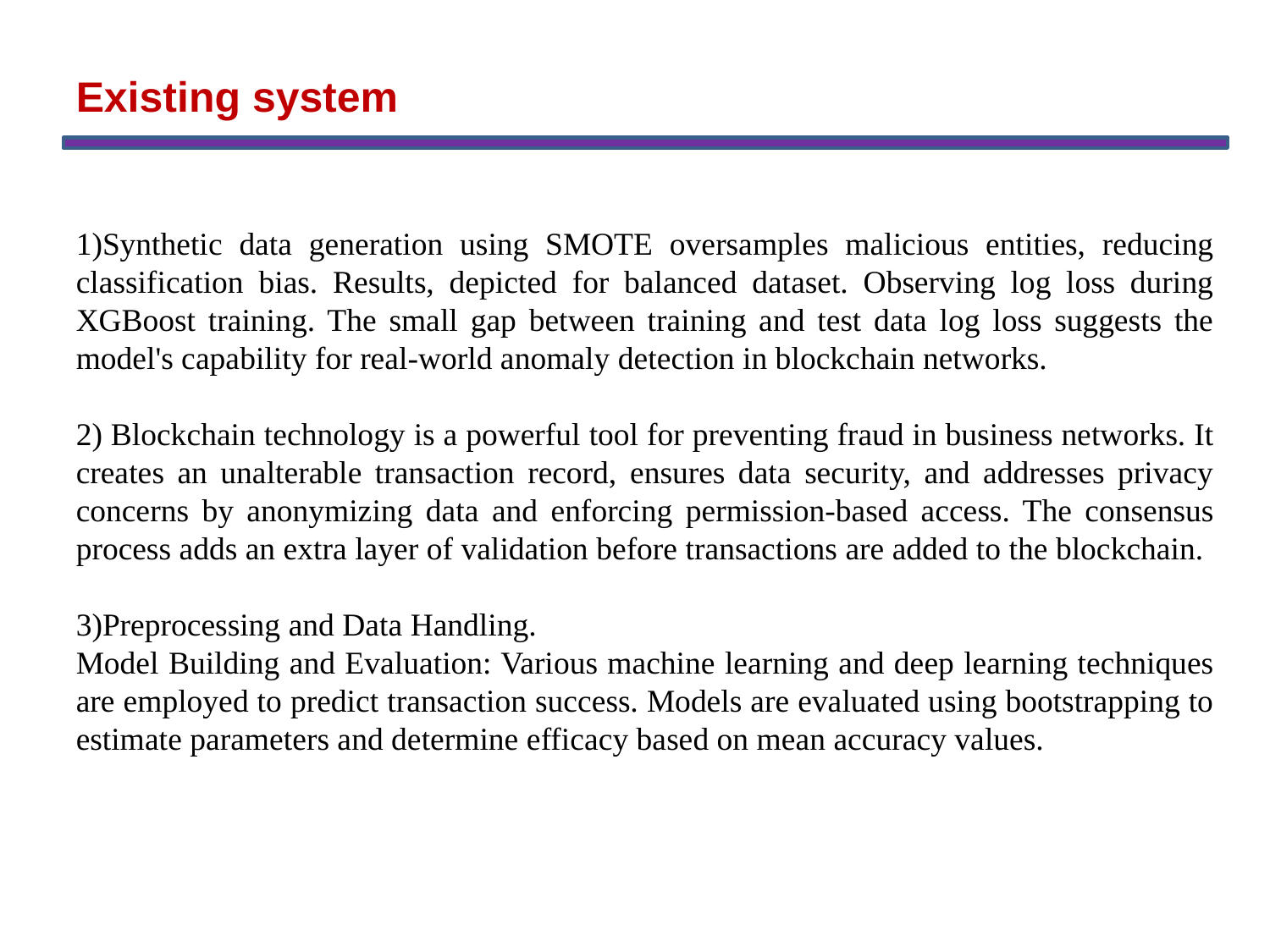

Existing system

1)Synthetic data generation using SMOTE oversamples malicious entities, reducing classification bias. Results, depicted for balanced dataset. Observing log loss during XGBoost training. The small gap between training and test data log loss suggests the model's capability for real-world anomaly detection in blockchain networks.

2) Blockchain technology is a powerful tool for preventing fraud in business networks. It creates an unalterable transaction record, ensures data security, and addresses privacy concerns by anonymizing data and enforcing permission-based access. The consensus process adds an extra layer of validation before transactions are added to the blockchain.

3)Preprocessing and Data Handling.
Model Building and Evaluation: Various machine learning and deep learning techniques are employed to predict transaction success. Models are evaluated using bootstrapping to estimate parameters and determine efficacy based on mean accuracy values.